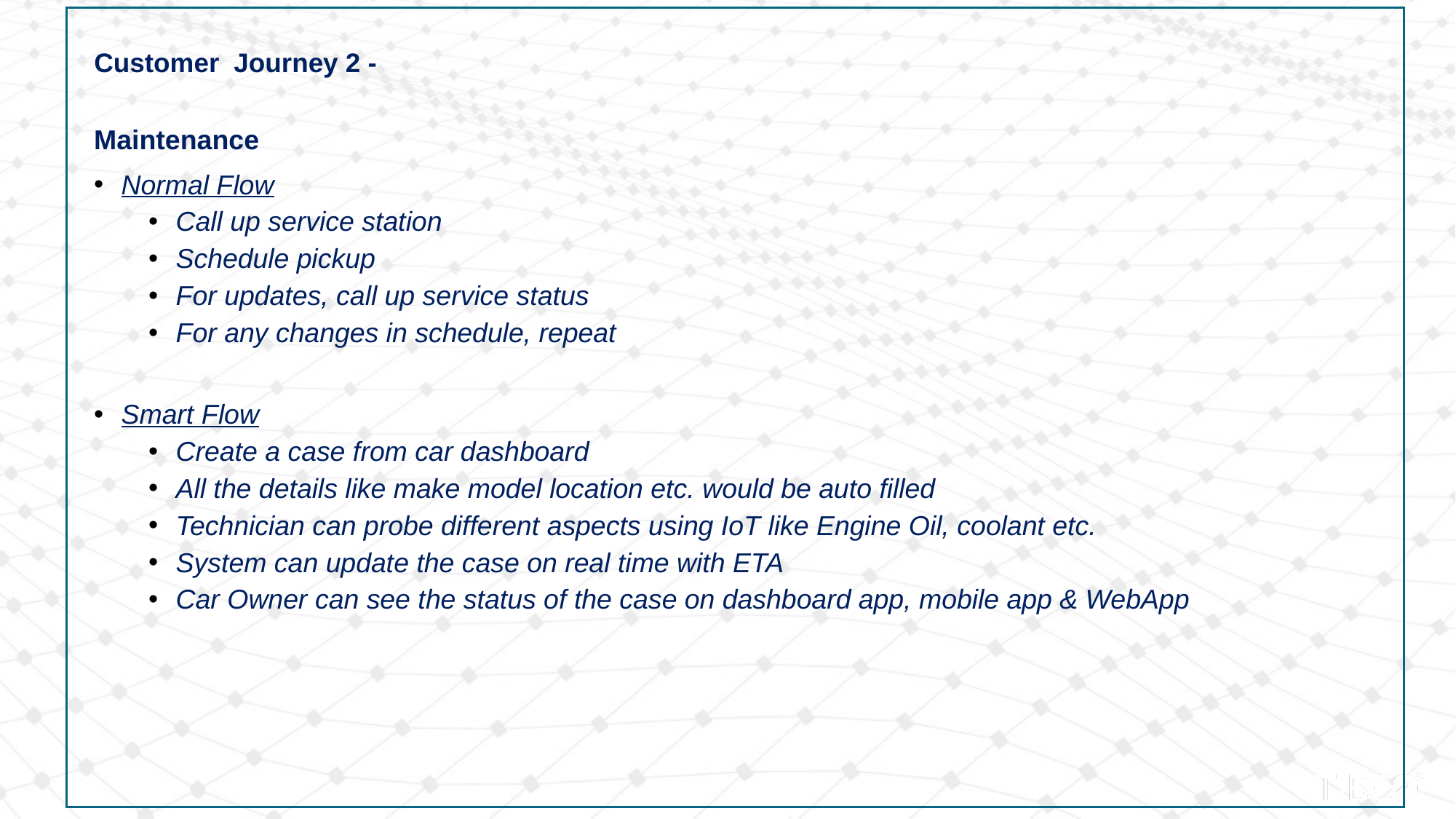

# Customer Journey 2 -
Maintenance
Normal Flow
Call up service station
Schedule pickup
For updates, call up service status
For any changes in schedule, repeat

Smart Flow
Create a case from car dashboard
All the details like make model location etc. would be auto filled
Technician can probe different aspects using IoT like Engine Oil, coolant etc.
System can update the case on real time with ETA
Car Owner can see the status of the case on dashboard app, mobile app & WebApp